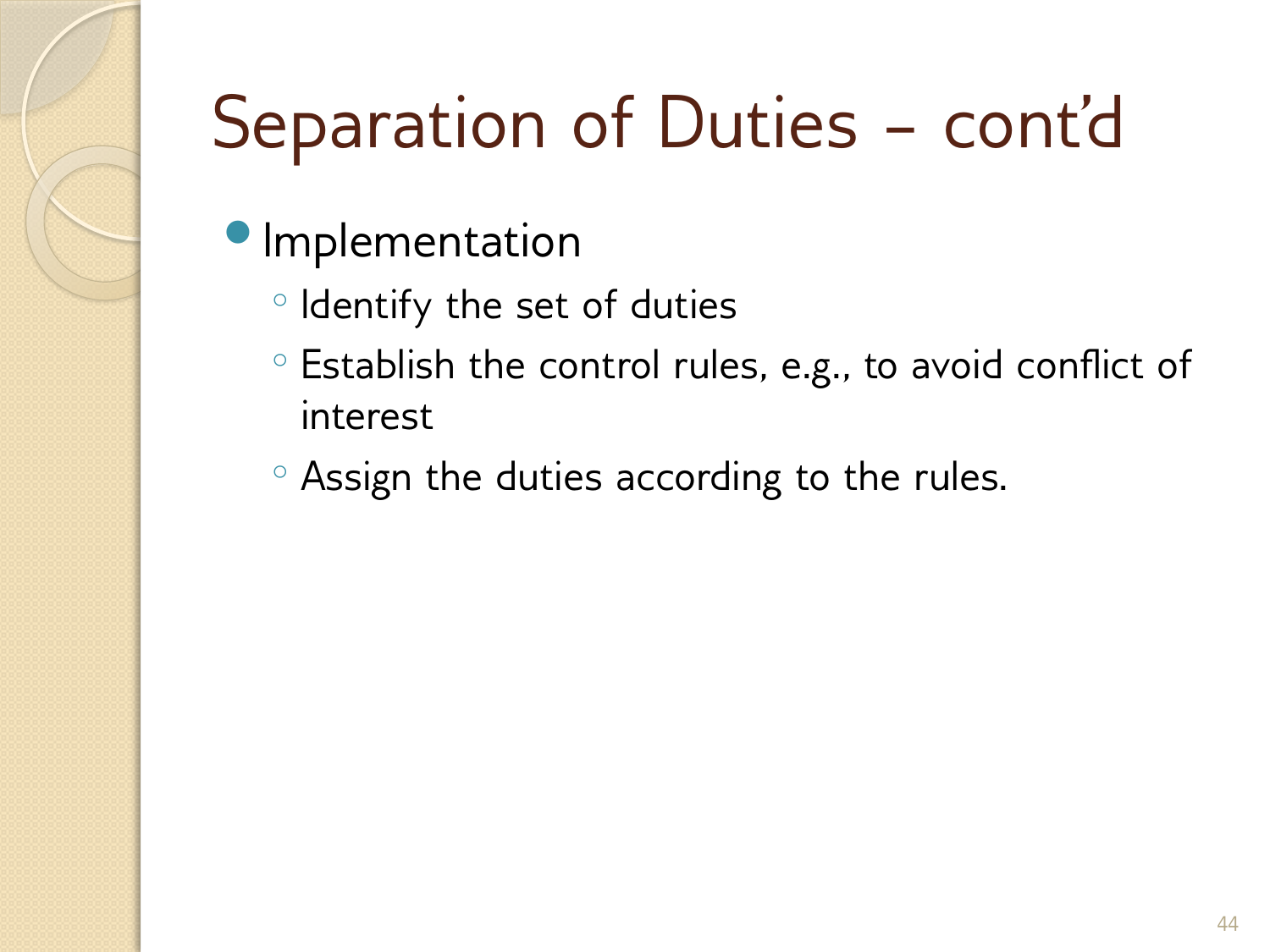

# Separation of Duties – cont’d
Implementation
Identify the set of duties
Establish the control rules, e.g., to avoid conflict of interest
Assign the duties according to the rules.

44